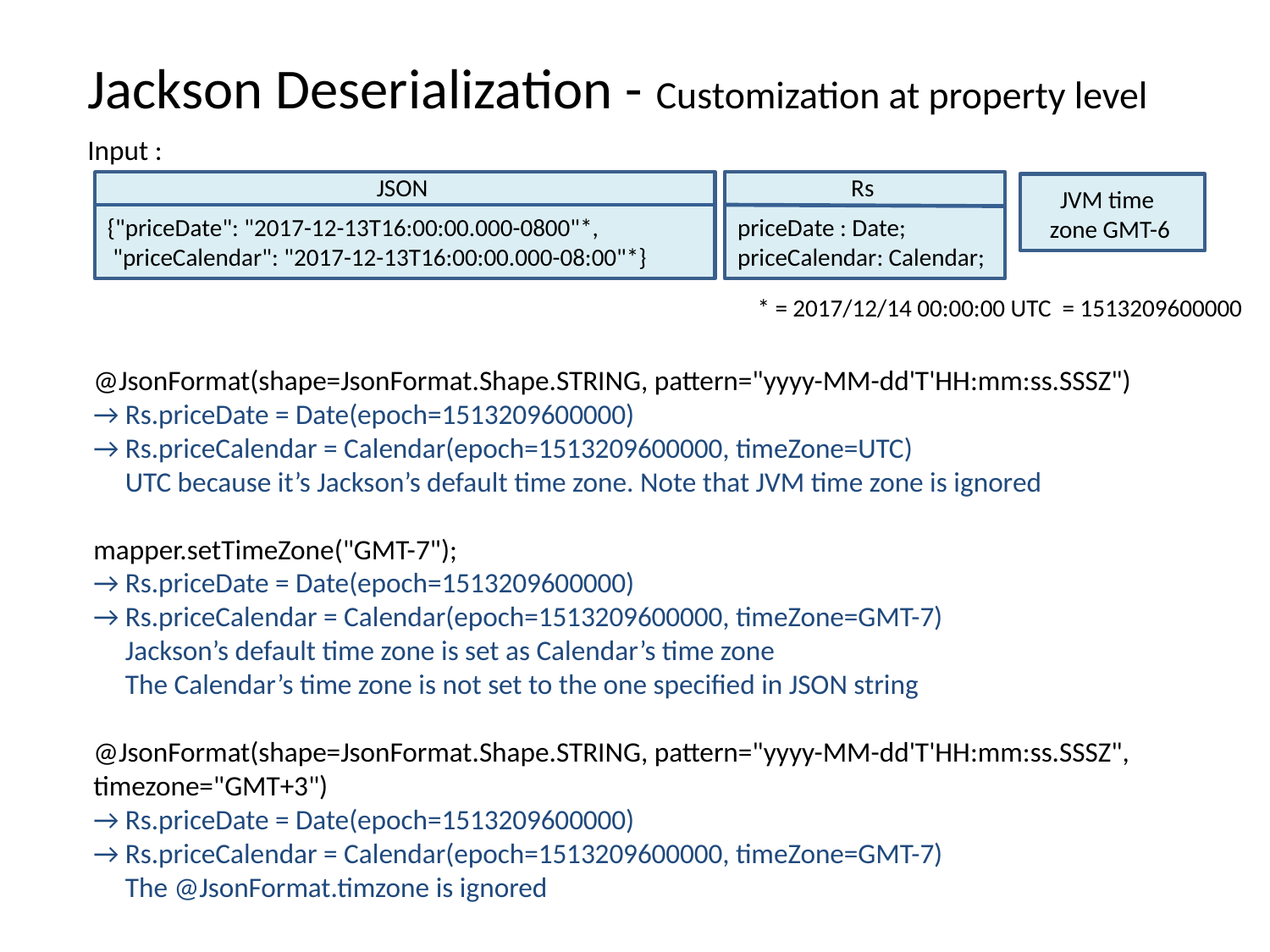

Jackson Deserialization - Customization at property level
Input :
JSON
Rs

JVM time
zone GMT-6
{"priceDate": "2017-12-13T16:00:00.000-0800"*,
 "priceCalendar": "2017-12-13T16:00:00.000-08:00"*}
priceDate : Date;
priceCalendar: Calendar;
* = 2017/12/14 00:00:00 UTC  = 1513209600000
@JsonFormat(shape=JsonFormat.Shape.STRING, pattern="yyyy-MM-dd'T'HH:mm:ss.SSSZ")
→ Rs.priceDate = Date(epoch=1513209600000)
→ Rs.priceCalendar = Calendar(epoch=1513209600000, timeZone=UTC)
     UTC because it’s Jackson’s default time zone. Note that JVM time zone is ignored

mapper.setTimeZone("GMT-7");
→ Rs.priceDate = Date(epoch=1513209600000)
→ Rs.priceCalendar = Calendar(epoch=1513209600000, timeZone=GMT-7)
     Jackson’s default time zone is set as Calendar’s time zone
     The Calendar’s time zone is not set to the one specified in JSON string

@JsonFormat(shape=JsonFormat.Shape.STRING, pattern="yyyy-MM-dd'T'HH:mm:ss.SSSZ", timezone="GMT+3")
→ Rs.priceDate = Date(epoch=1513209600000)
→ Rs.priceCalendar = Calendar(epoch=1513209600000, timeZone=GMT-7)
     The @JsonFormat.timzone is ignored